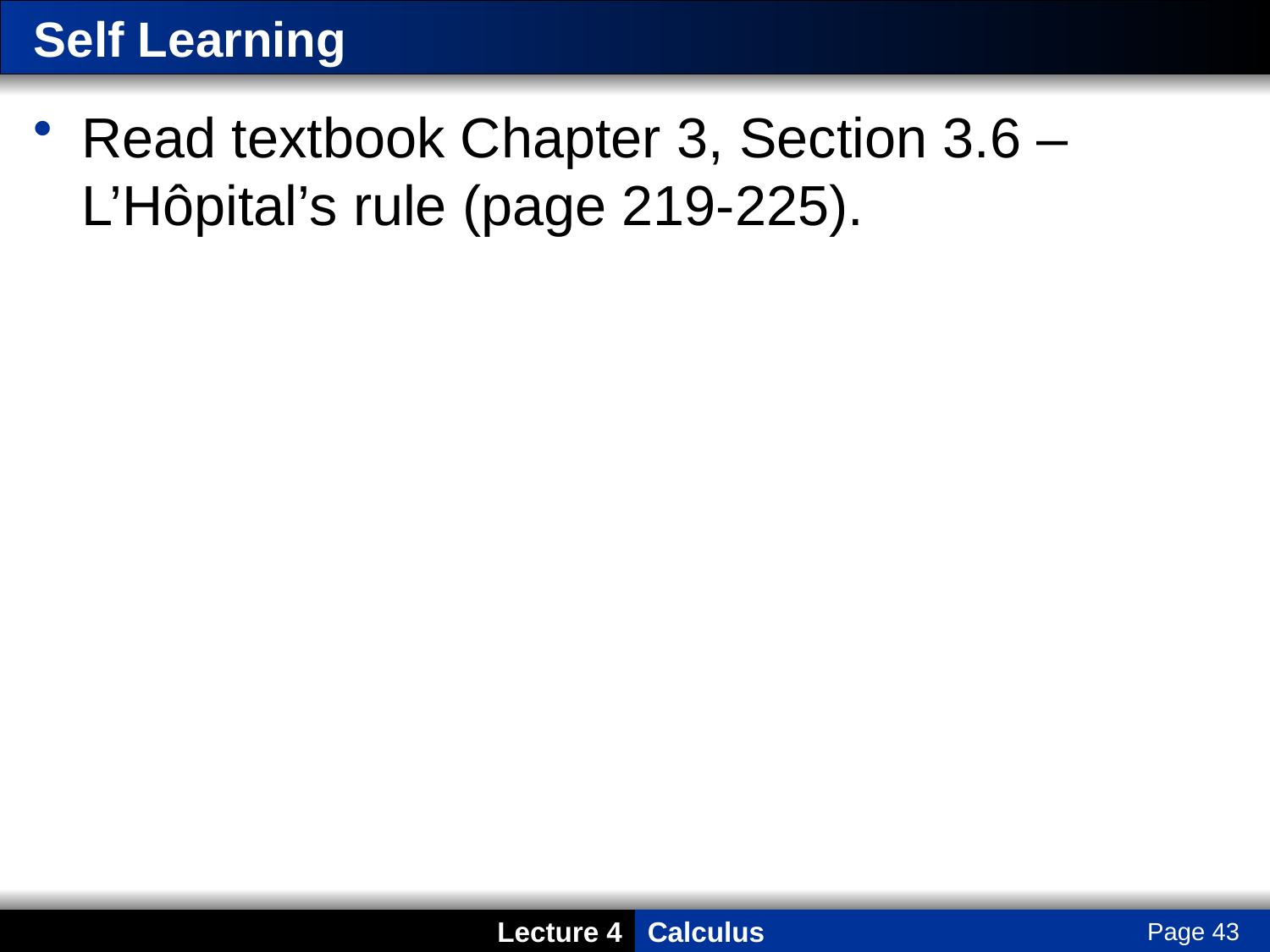

# Self Learning
Read textbook Chapter 3, Section 3.6 – L’Hôpital’s rule (page 219-225).
Page 43